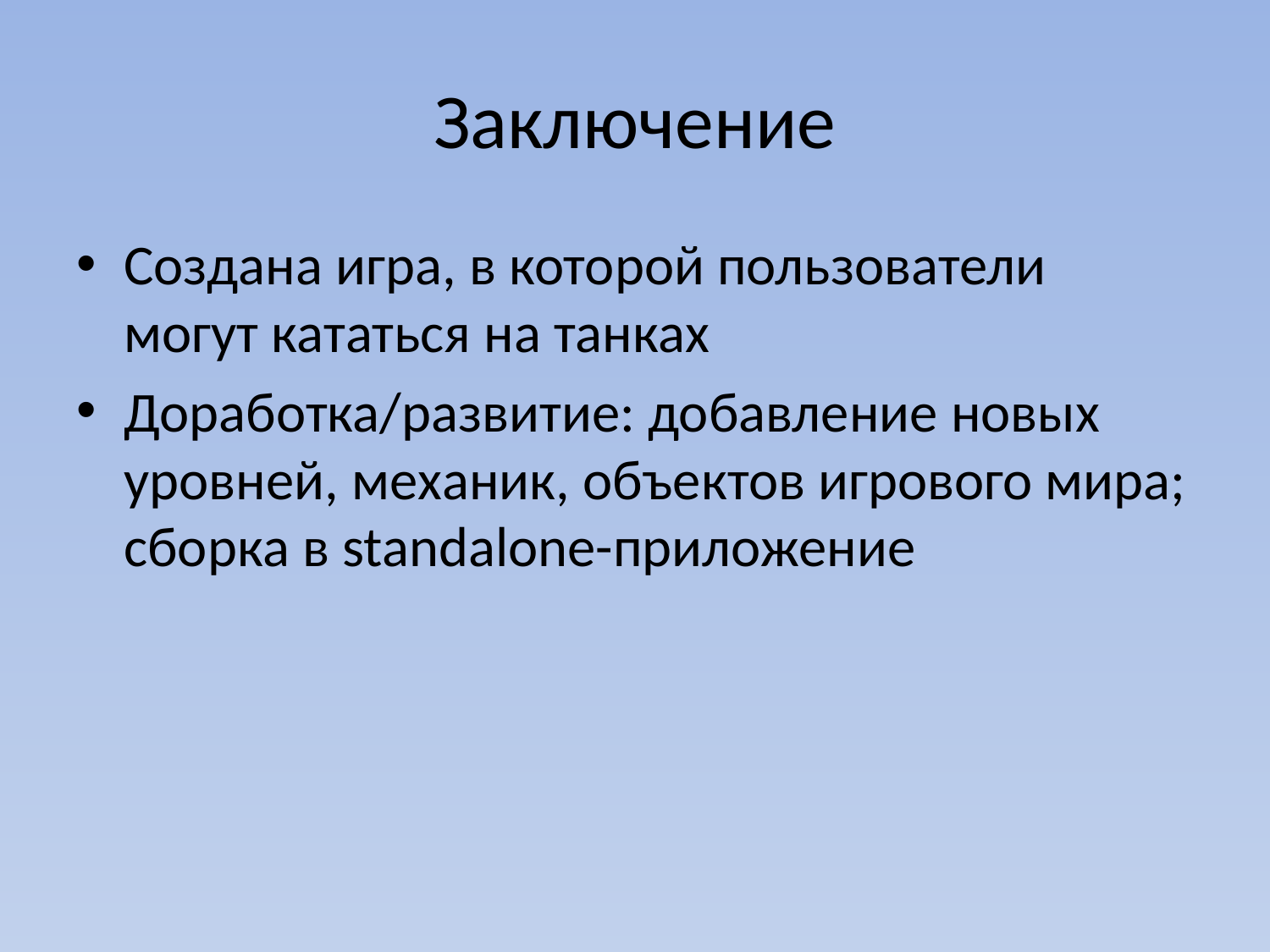

# Заключение
Создана игра, в которой пользователи могут кататься на танках
Доработка/развитие: добавление новых уровней, механик, объектов игрового мира; сборка в standalone-приложение